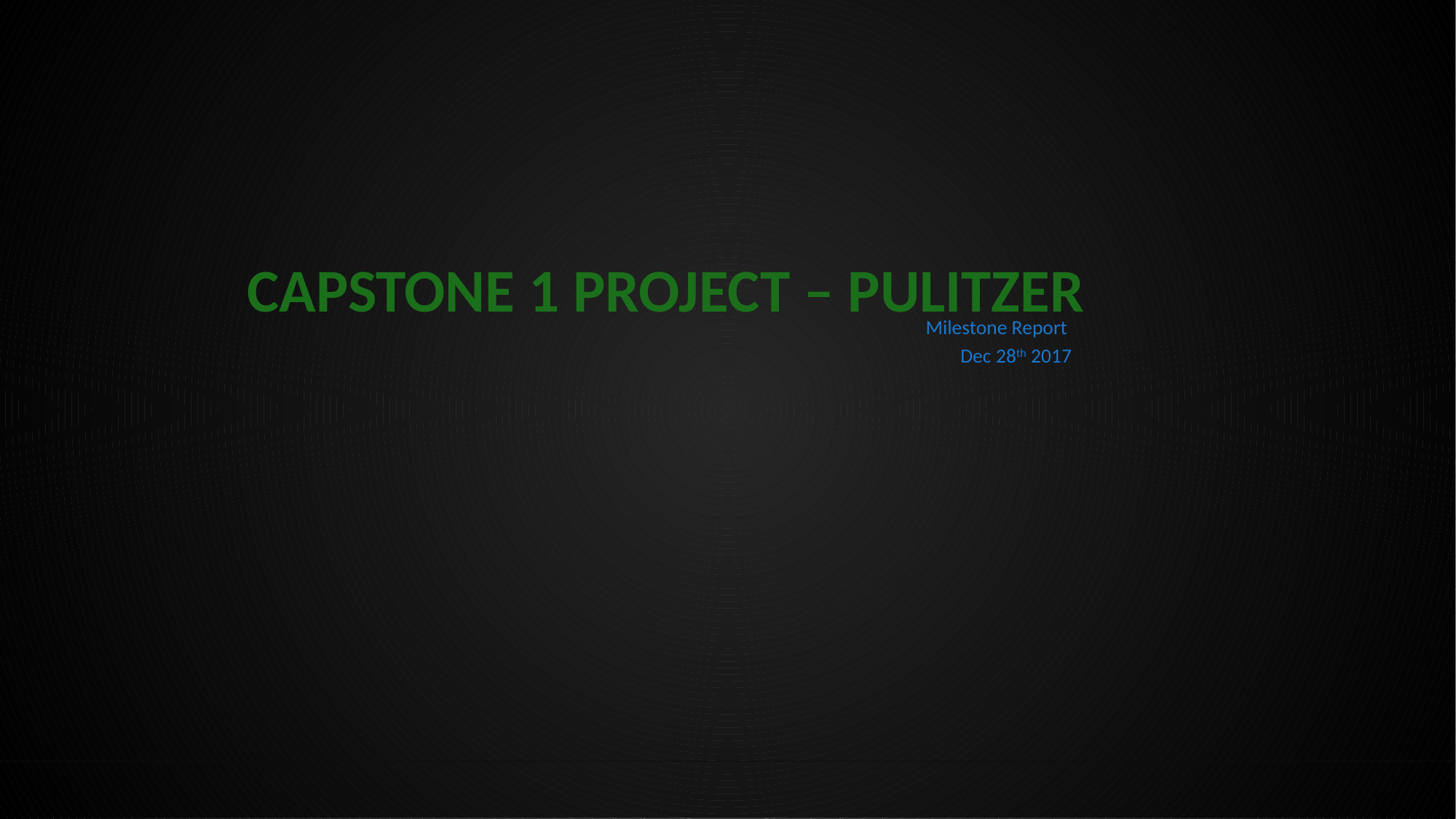

# Capstone 1 Project – Pulitzer
Milestone Report
Dec 28th 2017
1